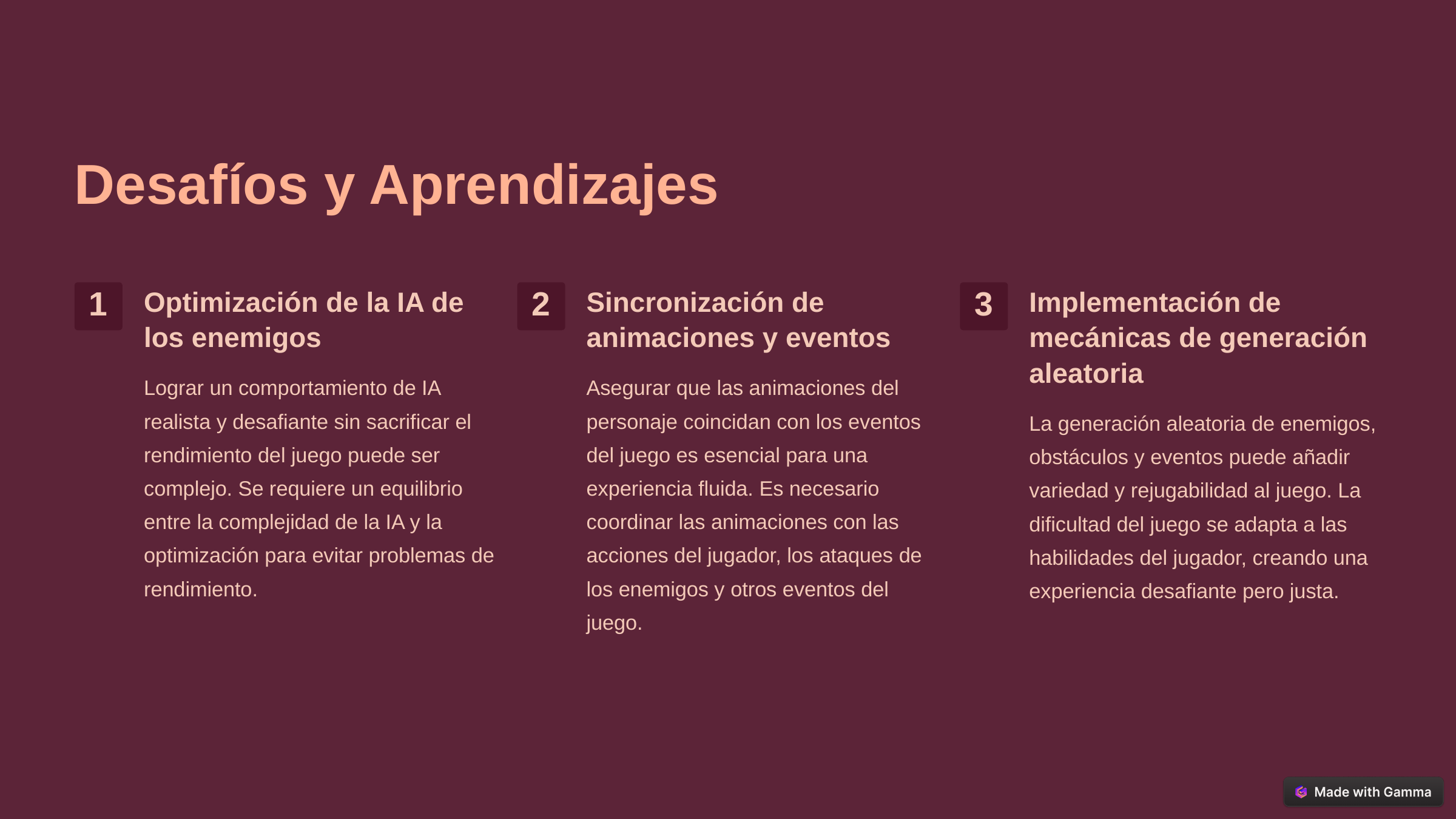

Desafíos y Aprendizajes

Optimización de la IA de los enemigos

Sincronización de animaciones y eventos

Implementación de mecánicas de generación aleatoria
1
2
3
Lograr un comportamiento de IA realista y desafiante sin sacrificar el rendimiento del juego puede ser complejo. Se requiere un equilibrio entre la complejidad de la IA y la optimización para evitar problemas de rendimiento.
Asegurar que las animaciones del personaje coincidan con los eventos del juego es esencial para una experiencia fluida. Es necesario coordinar las animaciones con las acciones del jugador, los ataques de los enemigos y otros eventos del juego.
La generación aleatoria de enemigos, obstáculos y eventos puede añadir variedad y rejugabilidad al juego. La dificultad del juego se adapta a las habilidades del jugador, creando una experiencia desafiante pero justa.